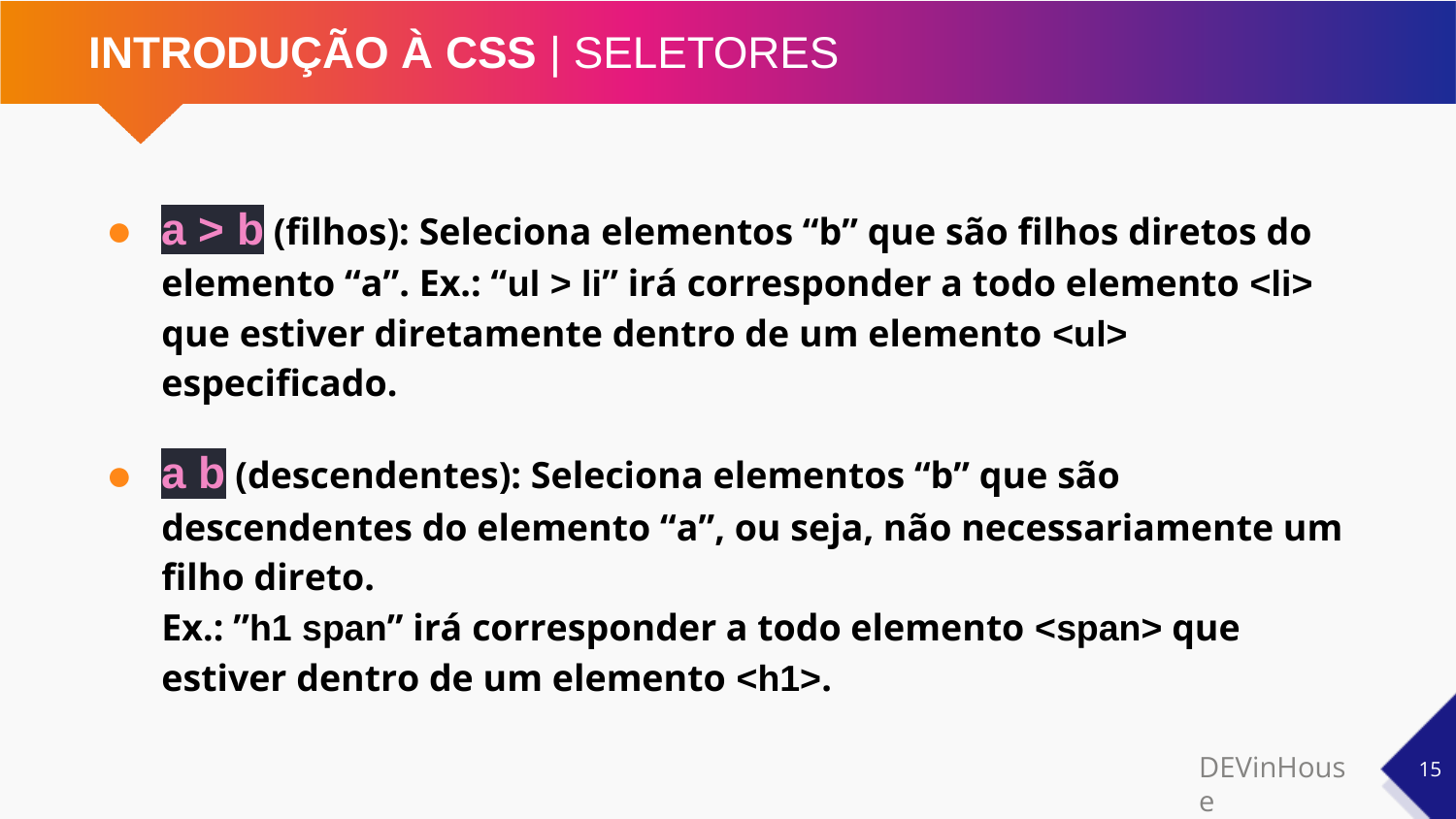

# INTRODUÇÃO À CSS | SELETORES
a > b (filhos): Seleciona elementos “b” que são filhos diretos do elemento “a”. Ex.: “ul > li” irá corresponder a todo elemento <li> que estiver diretamente dentro de um elemento <ul> especificado.
a b (descendentes): Seleciona elementos “b” que são descendentes do elemento “a”, ou seja, não necessariamente um filho direto.
Ex.: ”h1 span” irá corresponder a todo elemento <span> que estiver dentro de um elemento <h1>.
15